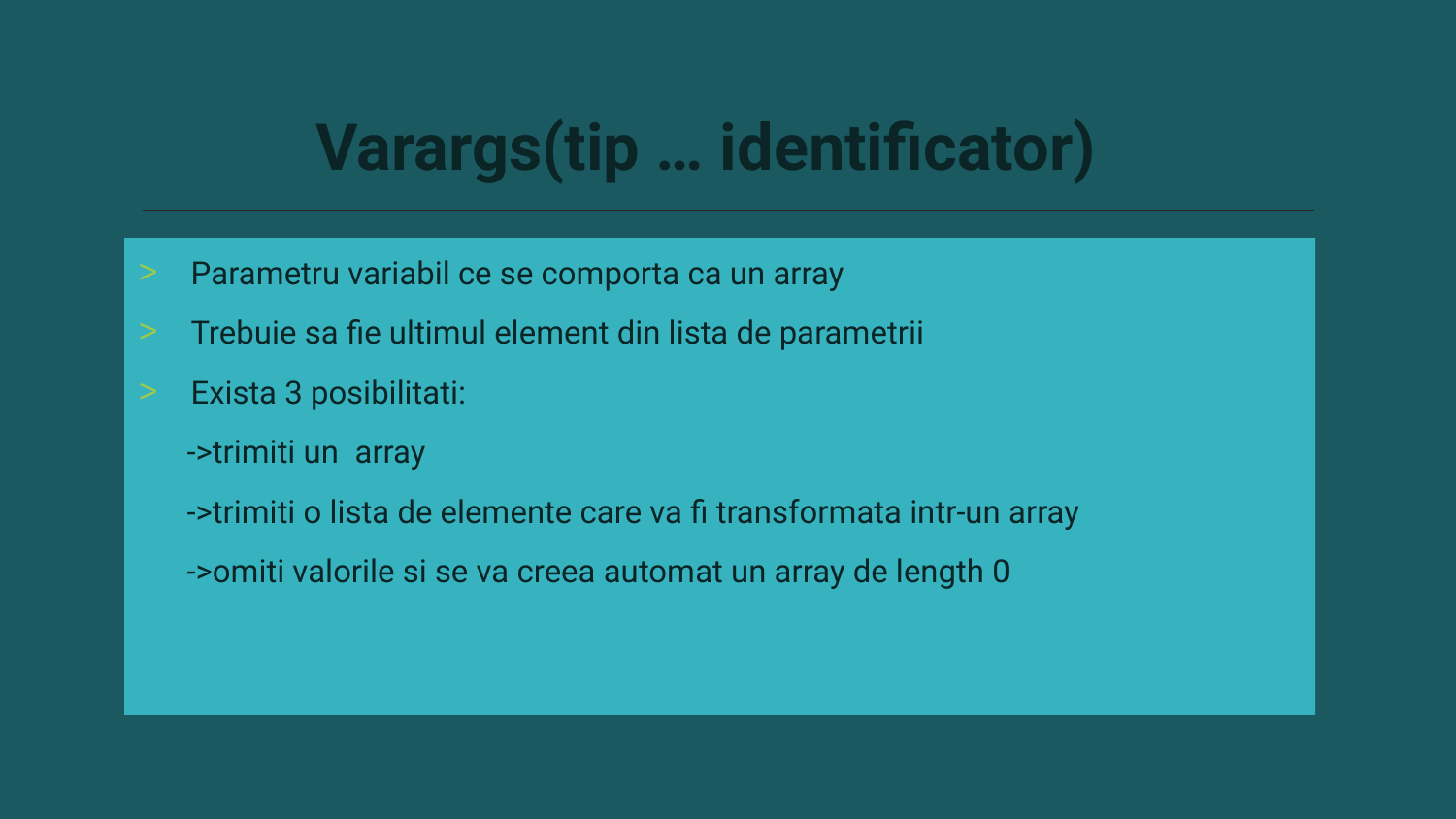

Varargs(tip … identificator)
# Parametru variabil ce se comporta ca un array
Trebuie sa fie ultimul element din lista de parametrii
Exista 3 posibilitati:
      ->trimiti un  array
      ->trimiti o lista de elemente care va fi transformata intr-un array
      ->omiti valorile si se va creea automat un array de length 0